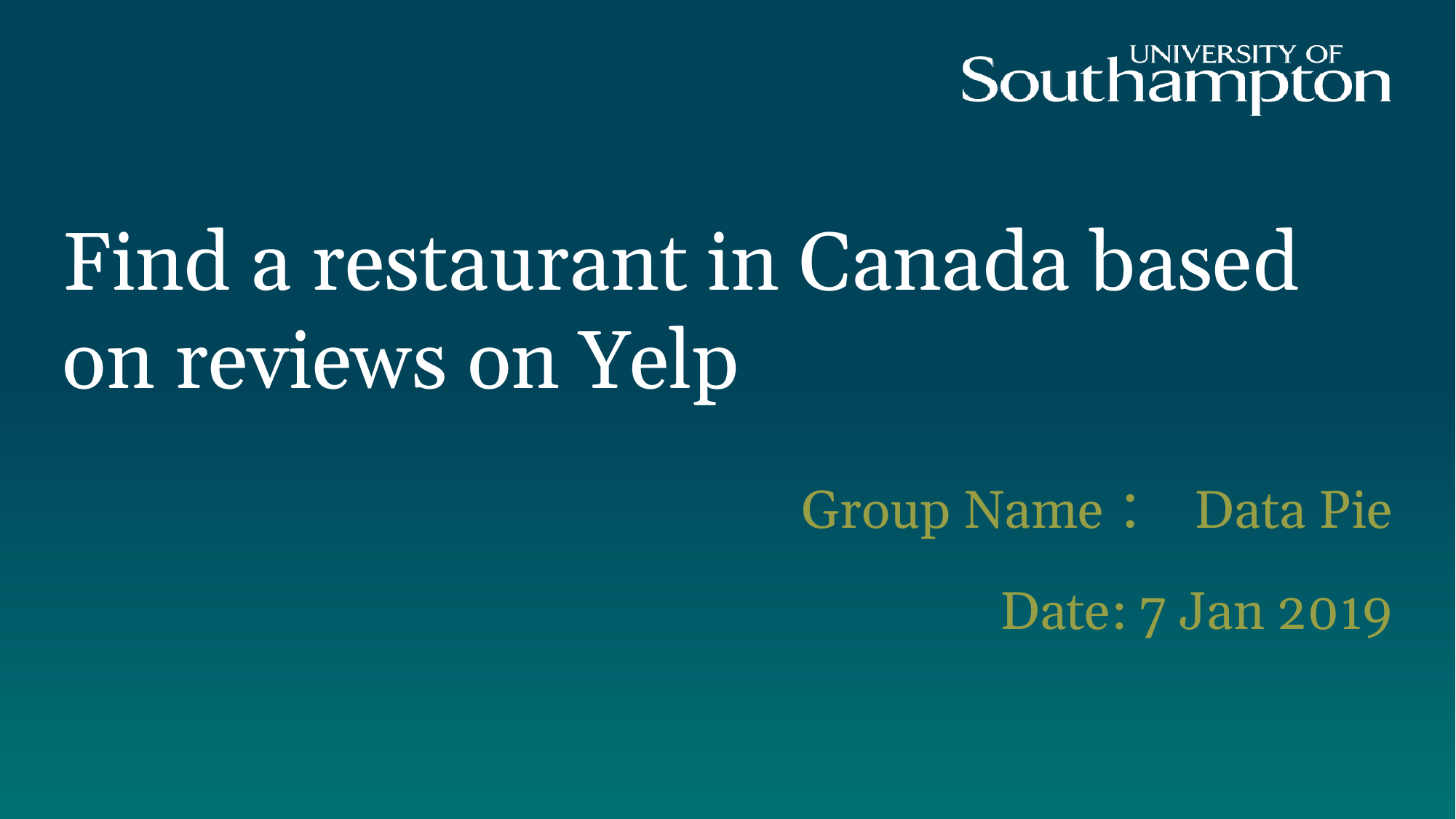

# Find a restaurant in Canada based on reviews on Yelp
Group Name： Data Pie
Date: 7 Jan 2019